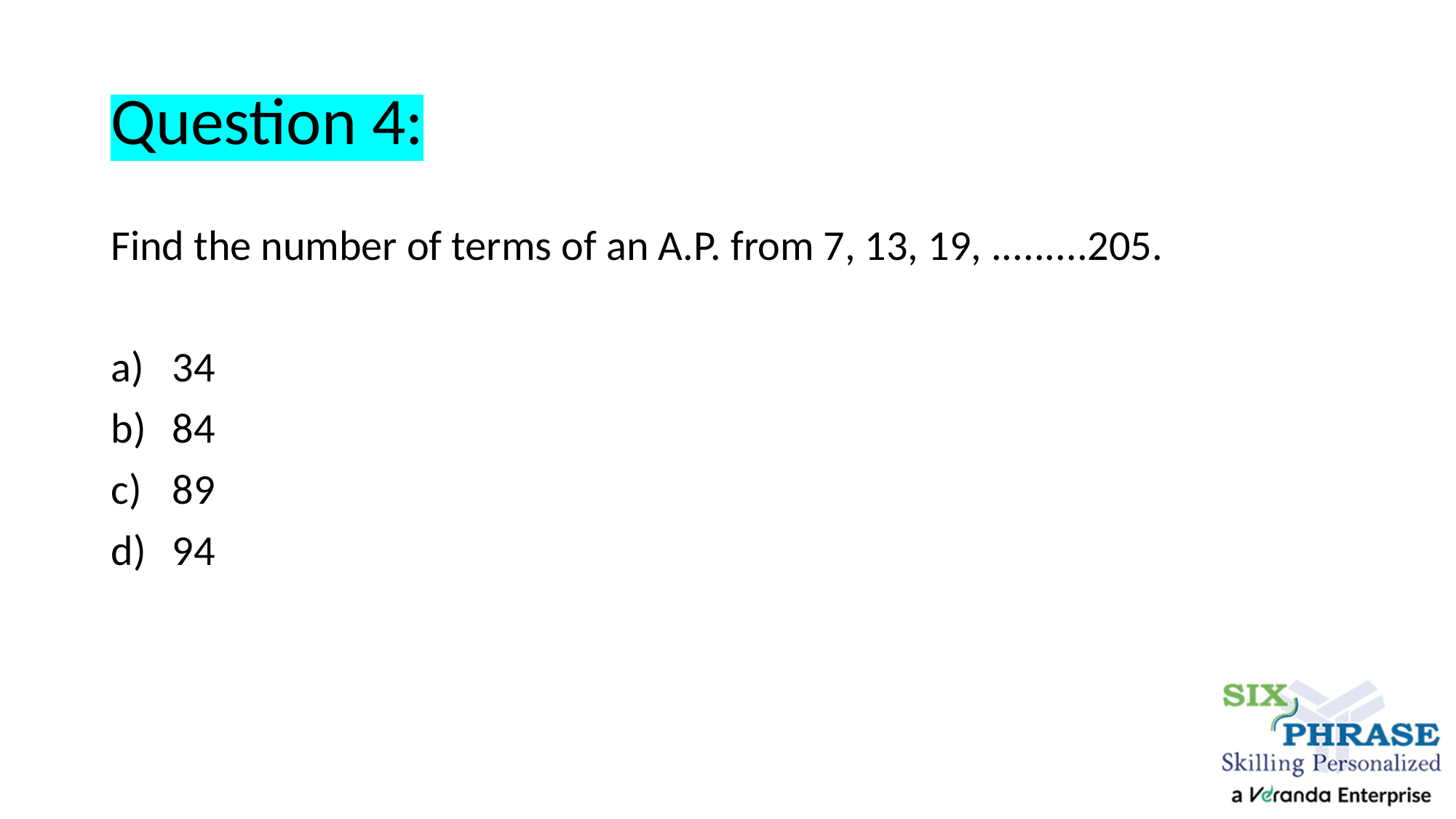

# Question 4:
Find the number of terms of an A.P. from 7, 13, 19, .........205.

34
84
89
94